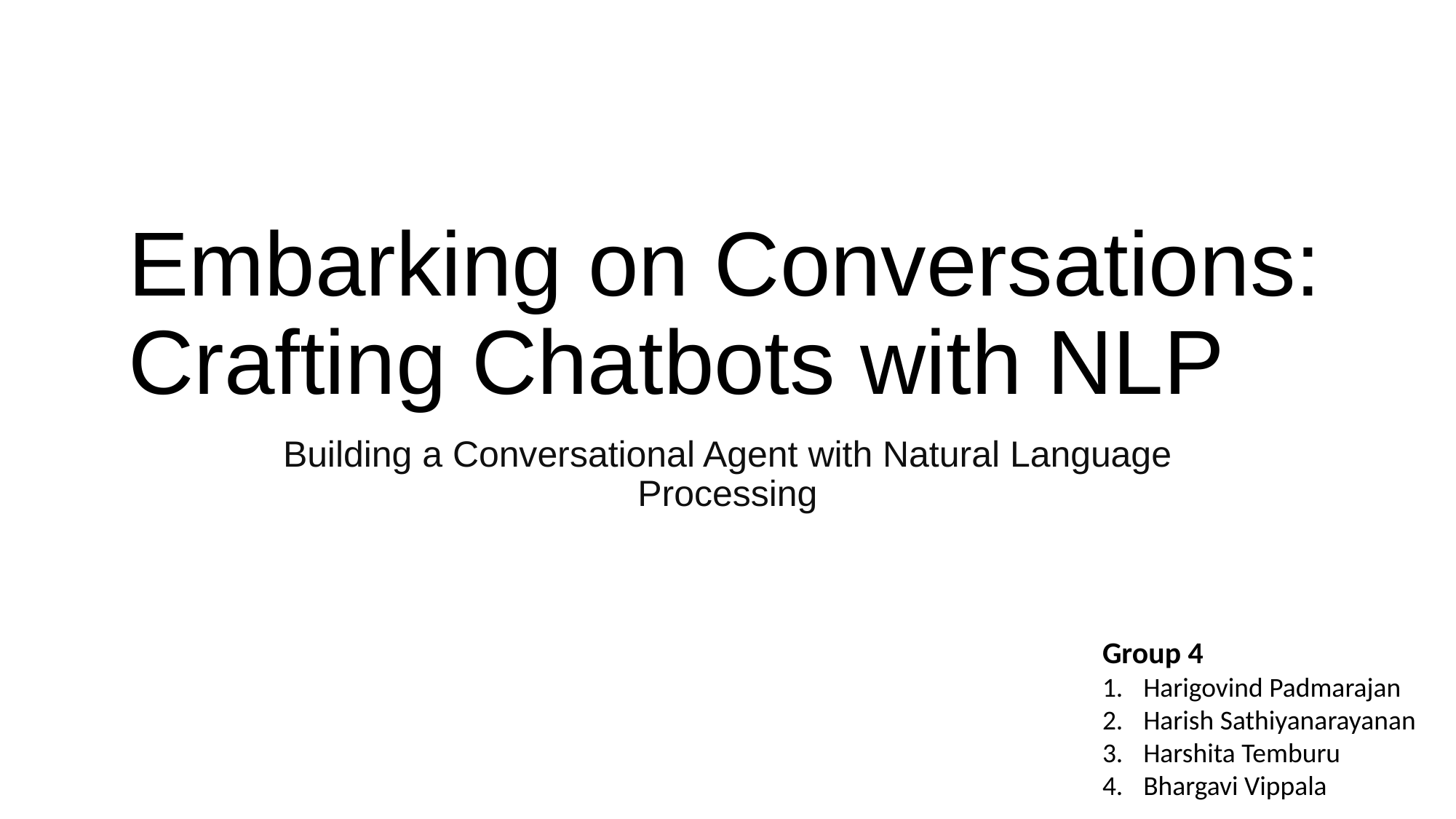

# Embarking on Conversations: Crafting Chatbots with NLP
Building a Conversational Agent with Natural Language Processing
Group 4
Harigovind Padmarajan
Harish Sathiyanarayanan
Harshita Temburu
Bhargavi Vippala